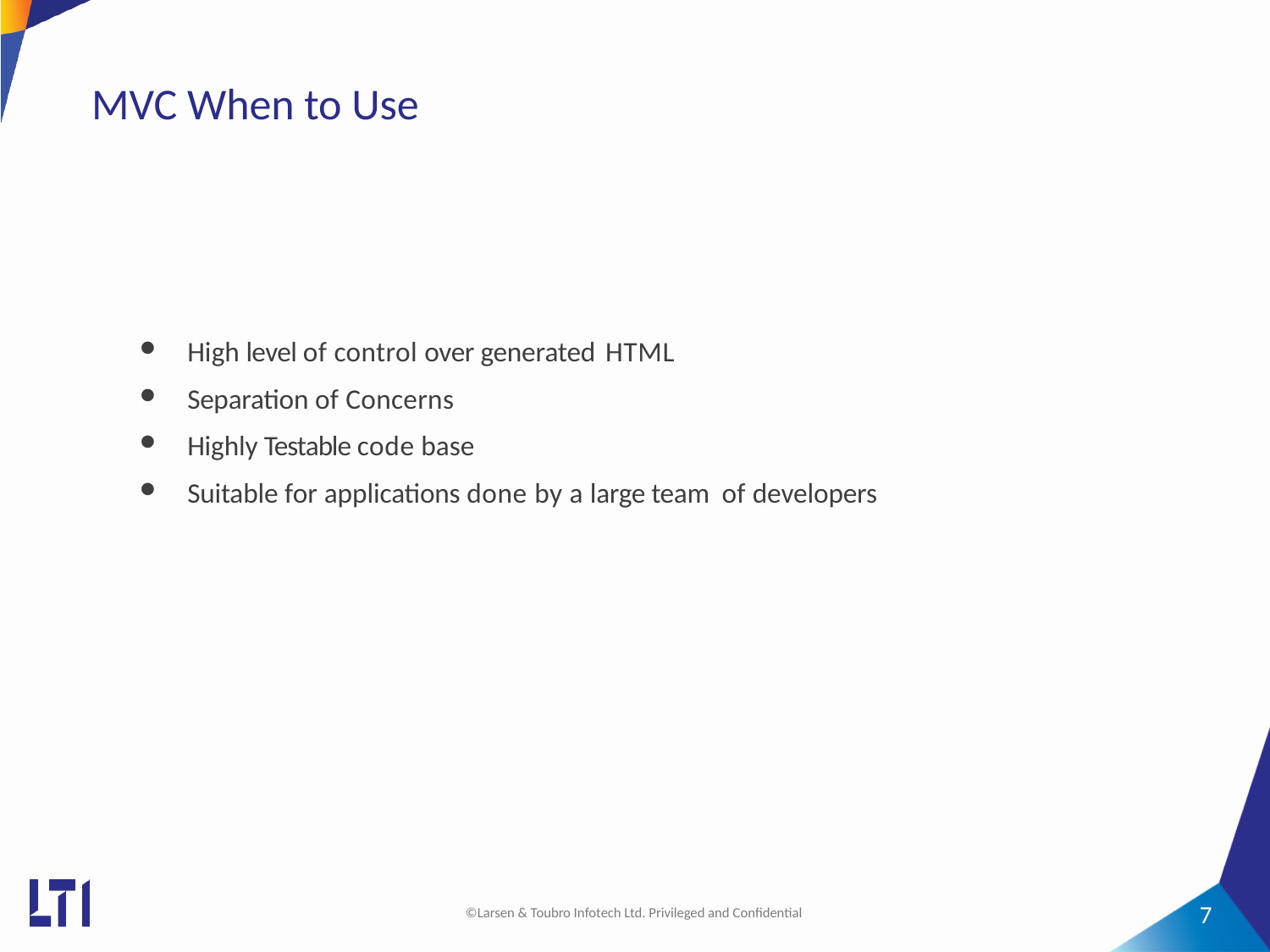

# MVC When to Use
High level of control over generated HTML
Separation of Concerns
Highly Testable code base
Suitable for applications done by a large team  of developers